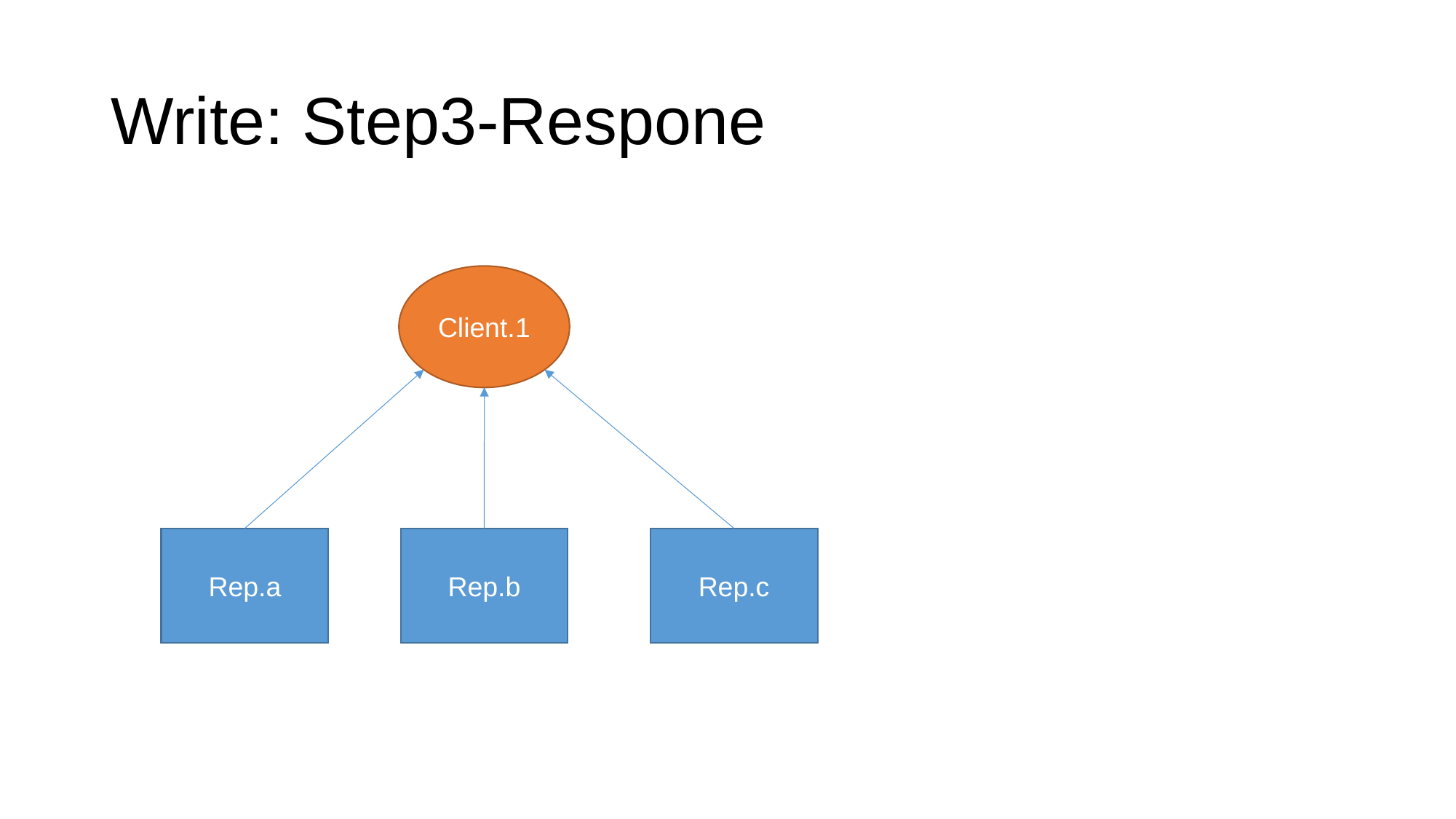

# Write: Step3-Respone
Client.1
Rep.a
Rep.b
Rep.c